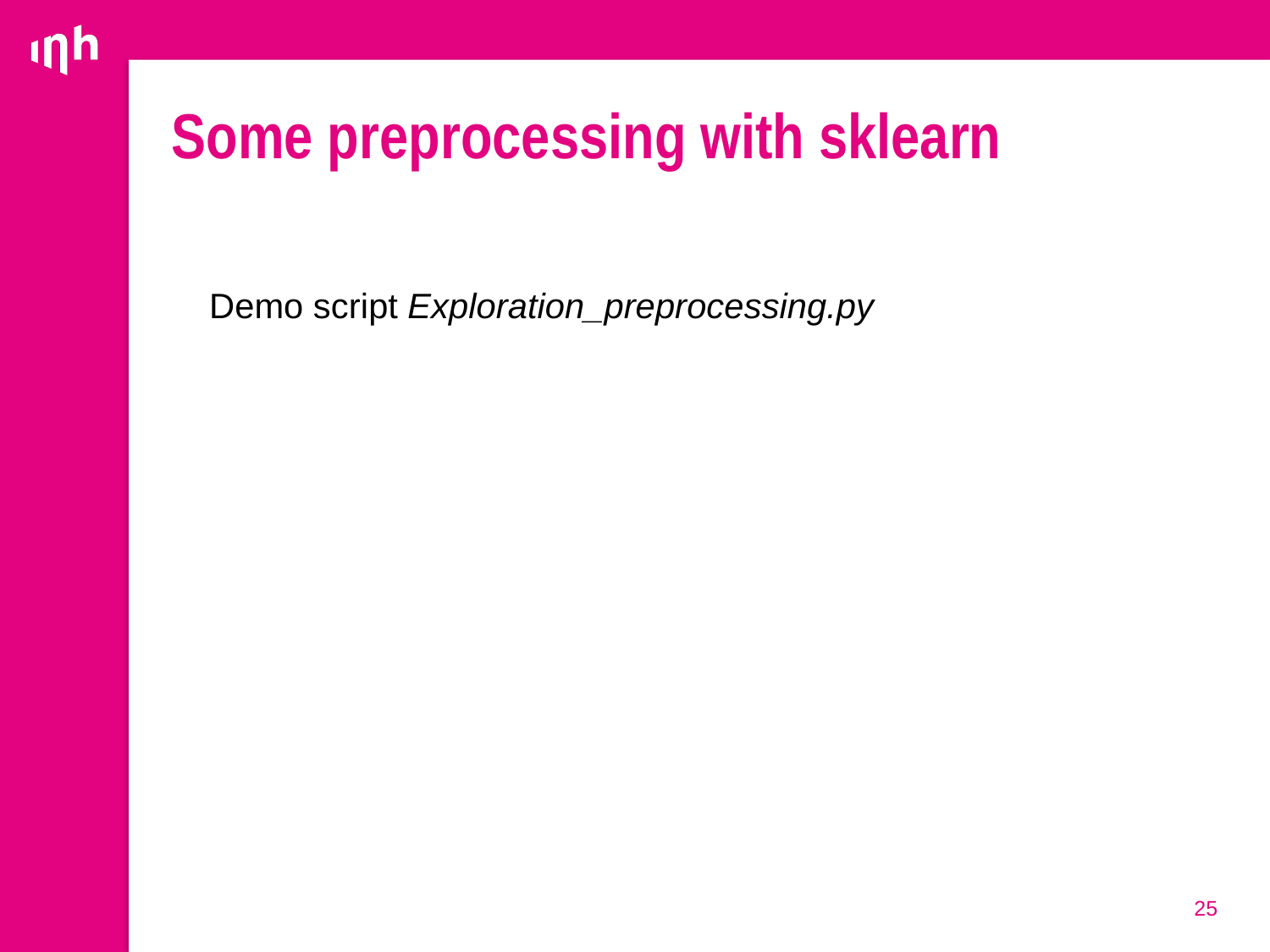

# Some preprocessing with sklearn
Demo script Exploration_preprocessing.py

25